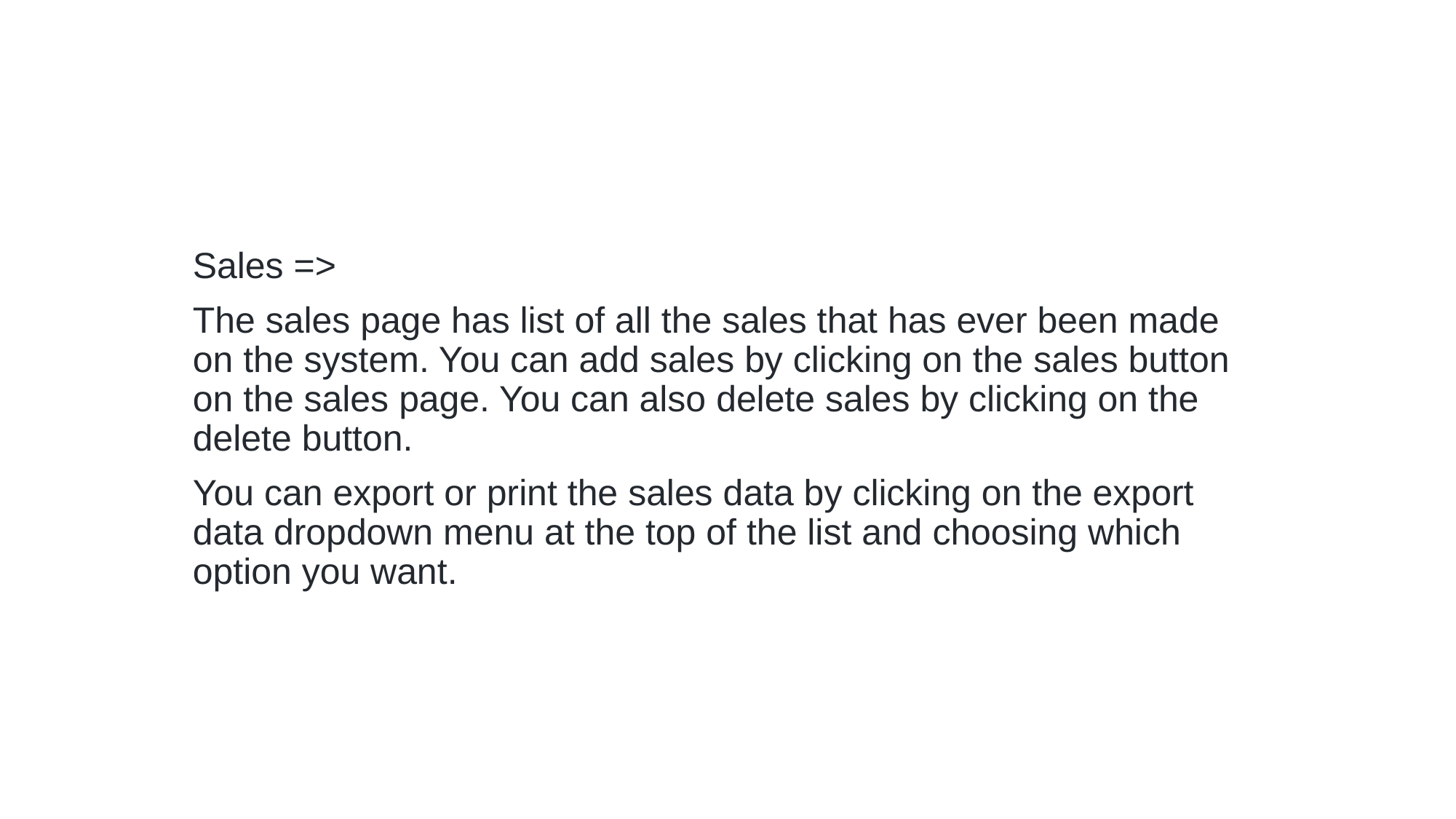

Sales =>
The sales page has list of all the sales that has ever been made on the system. You can add sales by clicking on the sales button on the sales page. You can also delete sales by clicking on the delete button.
You can export or print the sales data by clicking on the export data dropdown menu at the top of the list and choosing which option you want.